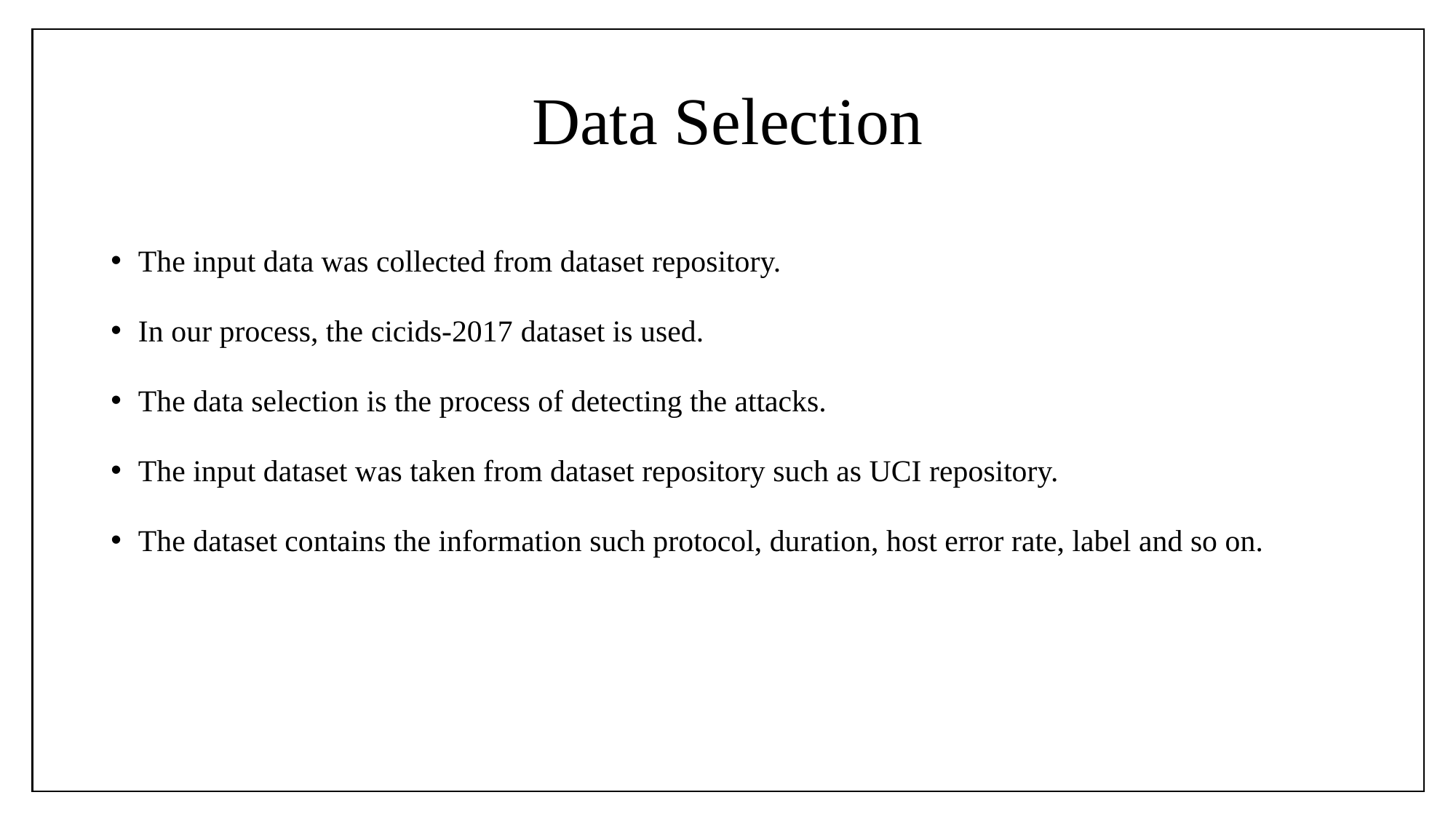

# Data Selection
The input data was collected from dataset repository.
In our process, the cicids-2017 dataset is used.
The data selection is the process of detecting the attacks.
The input dataset was taken from dataset repository such as UCI repository.
The dataset contains the information such protocol, duration, host error rate, label and so on.